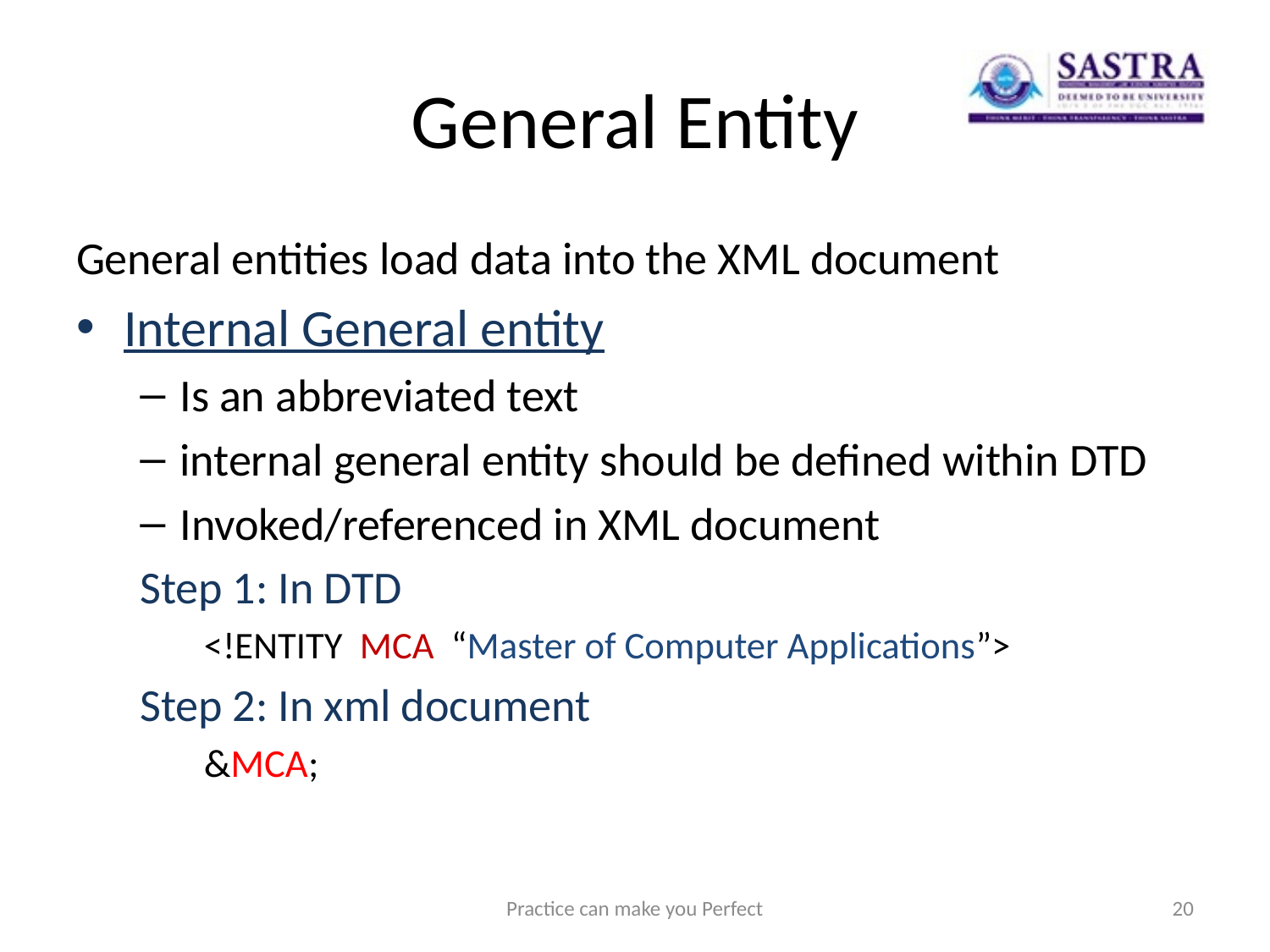

# General Entity
General entities load data into the XML document
Internal General entity
Is an abbreviated text
internal general entity should be defined within DTD
Invoked/referenced in XML document
Step 1: In DTD
<!ENTITY  MCA  “Master of Computer Applications”>
Step 2: In xml document
&MCA;
Practice can make you Perfect
20